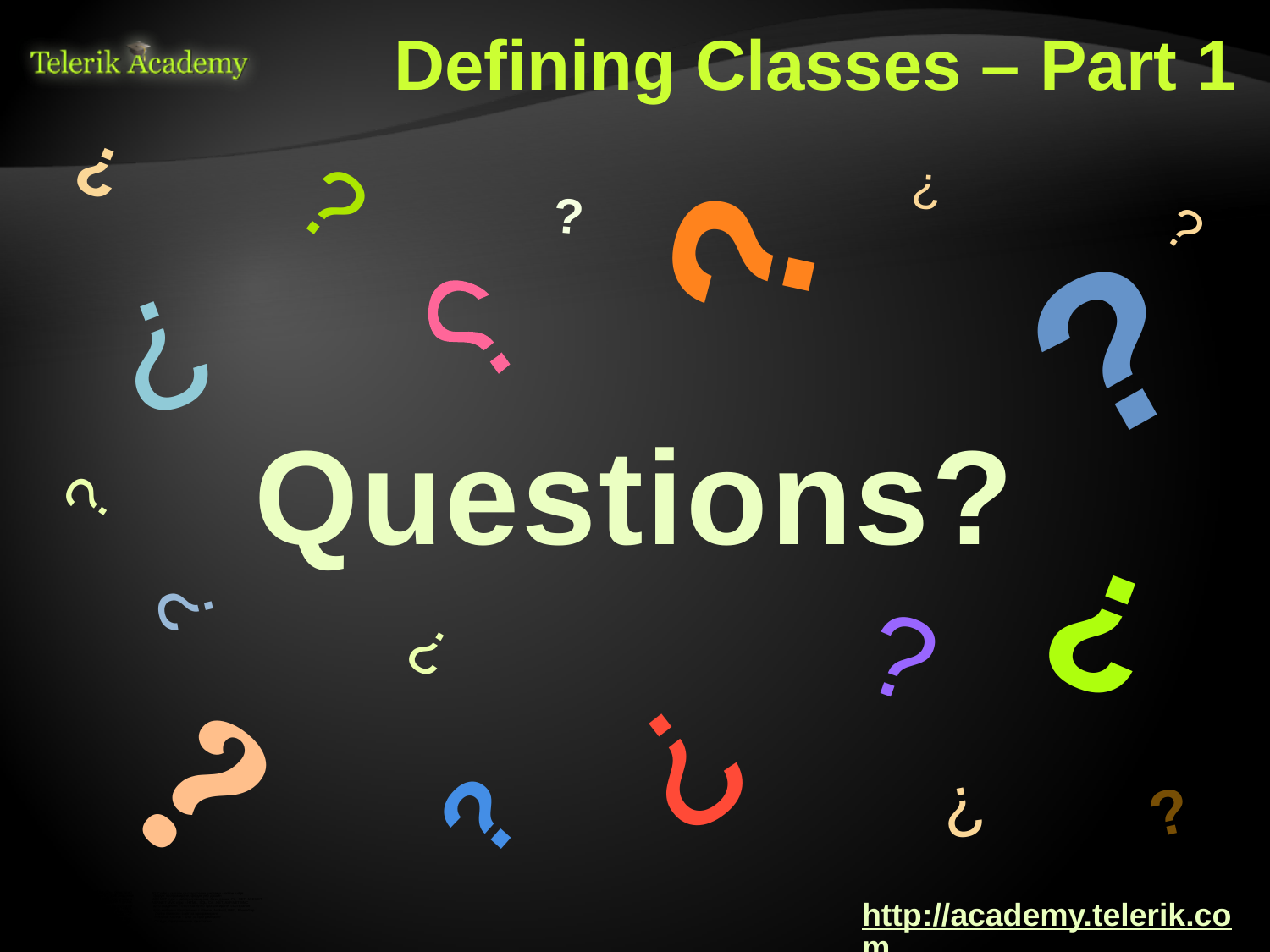

# Defining Classes – Part 1
http://academy.telerik.com